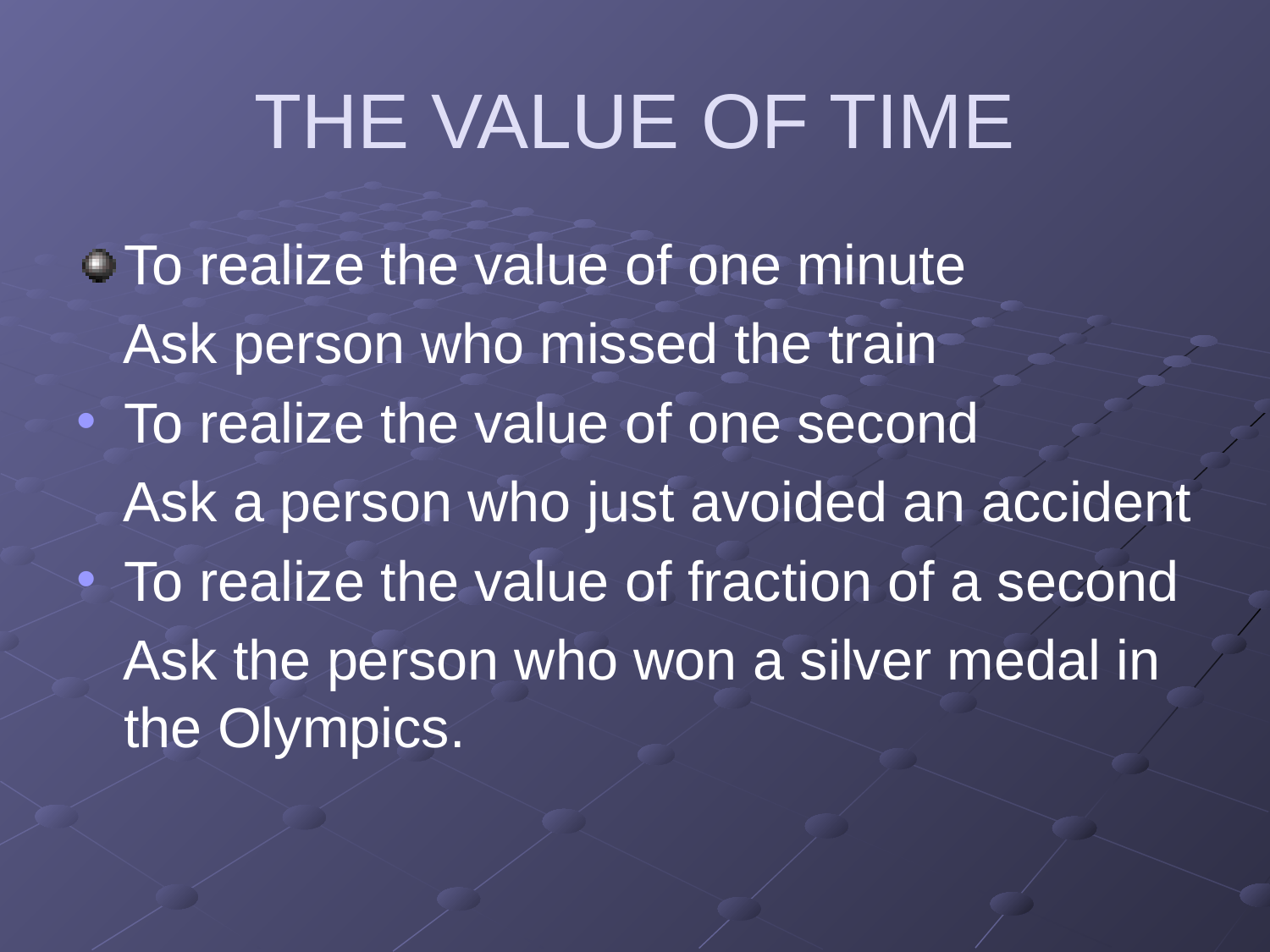

# THE VALUE OF TIME
To realize the value of one minute
   Ask person who missed the train
To realize the value of one second
   Ask a person who just avoided an accident
To realize the value of fraction of a second
   Ask the person who won a silver medal in the Olympics.